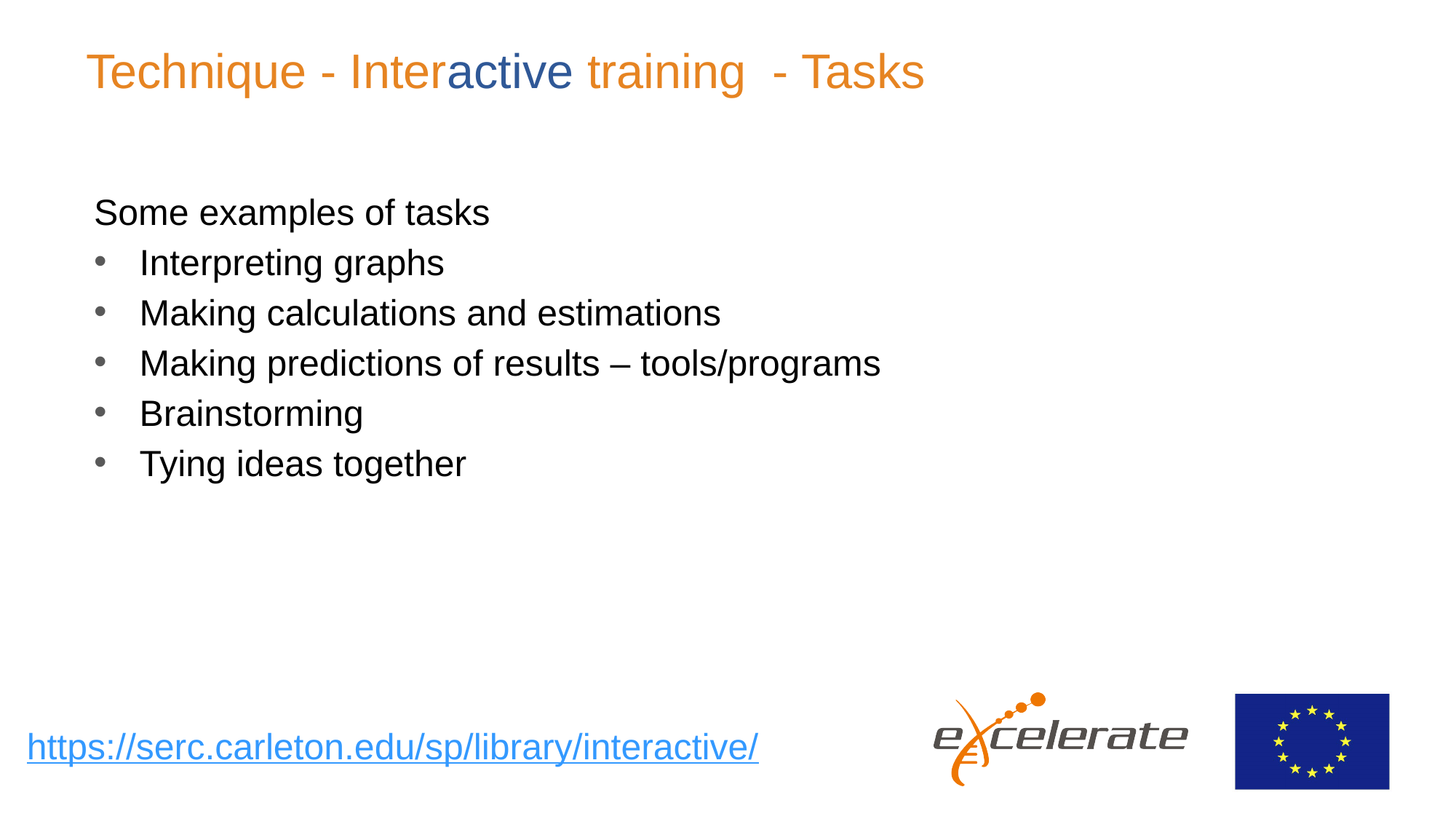

# Technique - Interactive training  - Tasks
Some examples of tasks
Interpreting graphs
Making calculations and estimations
Making predictions of results – tools/programs
Brainstorming
Tying ideas together

https://serc.carleton.edu/sp/library/interactive/